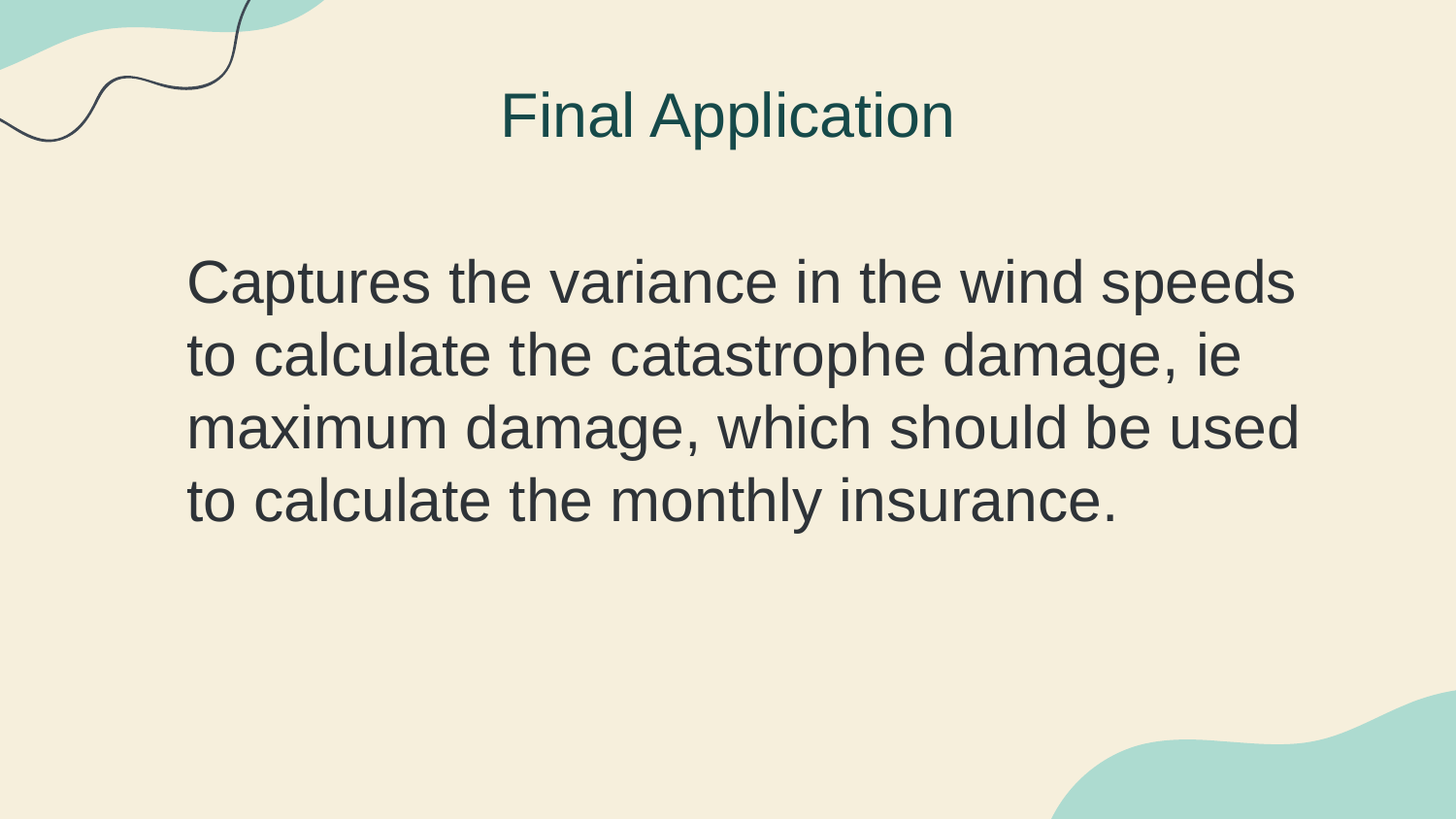

# Final Application
Captures the variance in the wind speeds to calculate the catastrophe damage, ie maximum damage, which should be used to calculate the monthly insurance.